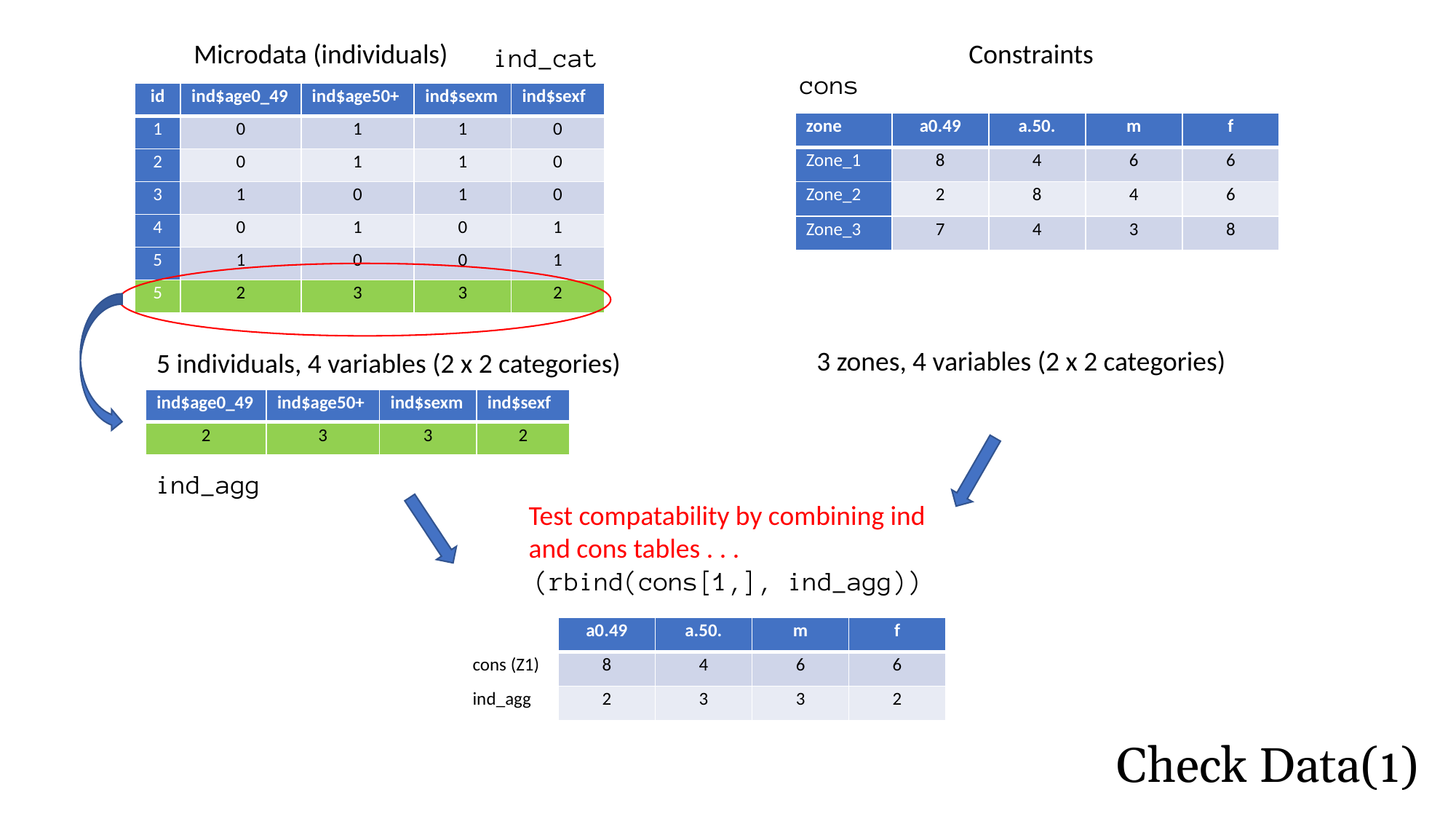

Microdata (individuals)
Constraints
ind_cat
cons
| id | ind$age0\_49 | ind$age50+ | ind$sexm | ind$sexf |
| --- | --- | --- | --- | --- |
| 1 | 0 | 1 | 1 | 0 |
| 2 | 0 | 1 | 1 | 0 |
| 3 | 1 | 0 | 1 | 0 |
| 4 | 0 | 1 | 0 | 1 |
| 5 | 1 | 0 | 0 | 1 |
| 5 | 2 | 3 | 3 | 2 |
| zone | a0.49 | a.50. | m | f |
| --- | --- | --- | --- | --- |
| Zone\_1 | 8 | 4 | 6 | 6 |
| Zone\_2 | 2 | 8 | 4 | 6 |
| Zone\_3 | 7 | 4 | 3 | 8 |

3 zones, 4 variables (2 x 2 categories)
5 individuals, 4 variables (2 x 2 categories)

| ind$age0\_49 | ind$age50+ | ind$sexm | ind$sexf |
| --- | --- | --- | --- |
| 2 | 3 | 3 | 2 |

ind_agg

Test compatability by combining ind and cons tables . . .
 (rbind(cons[1,], ind_agg))
|  | a0.49 | a.50. | m | f |
| --- | --- | --- | --- | --- |
| cons (Z1) | 8 | 4 | 6 | 6 |
| ind\_agg | 2 | 3 | 3 | 2 |
Check Data(1)